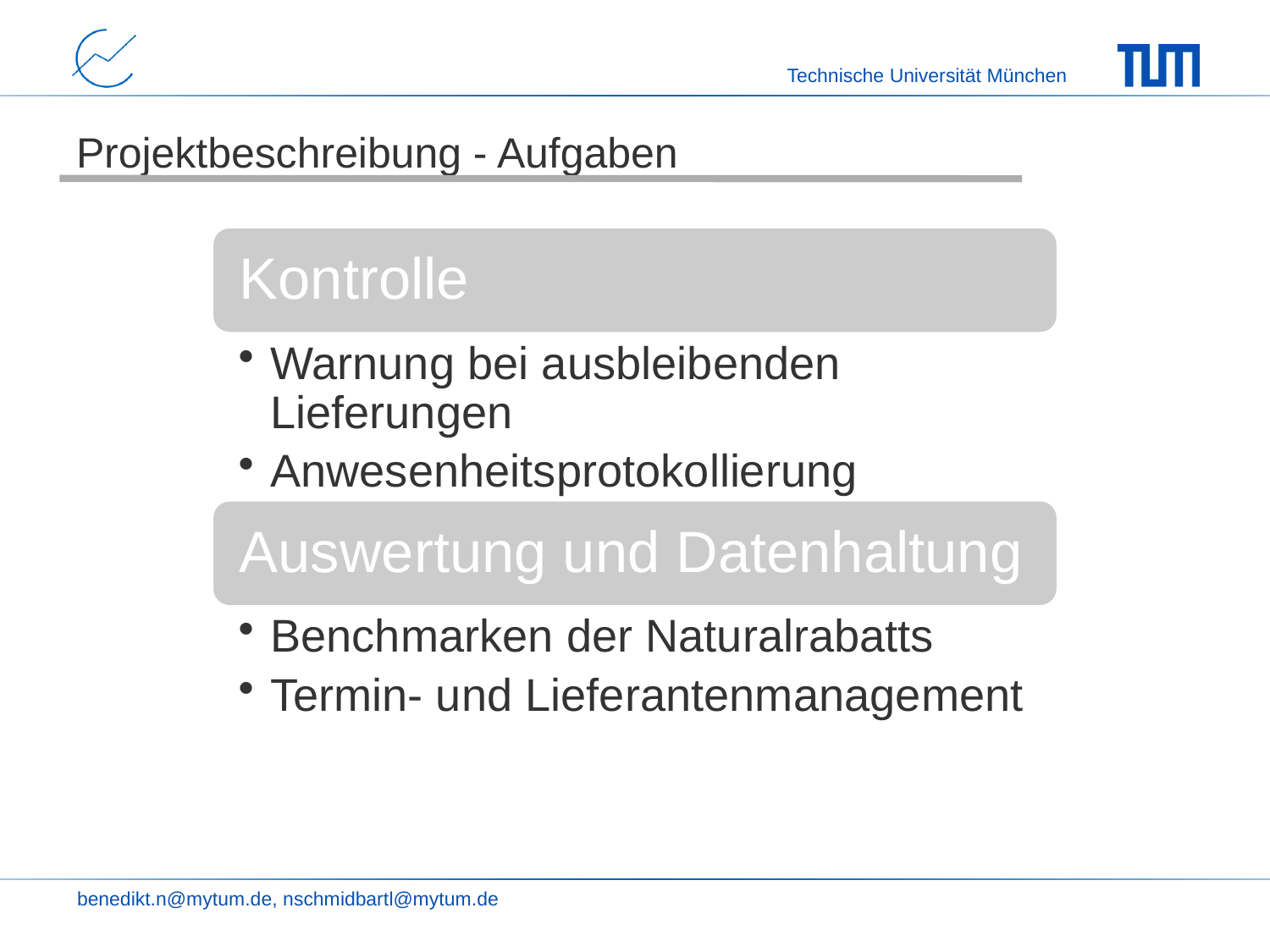

# Projektbeschreibung - Aufgaben
Kontrolle
Warnung bei ausbleibenden Lieferungen
Anwesenheitsprotokollierung
Auswertung und Datenhaltung
Benchmarken der Naturalrabatts
Termin- und Lieferantenmanagement